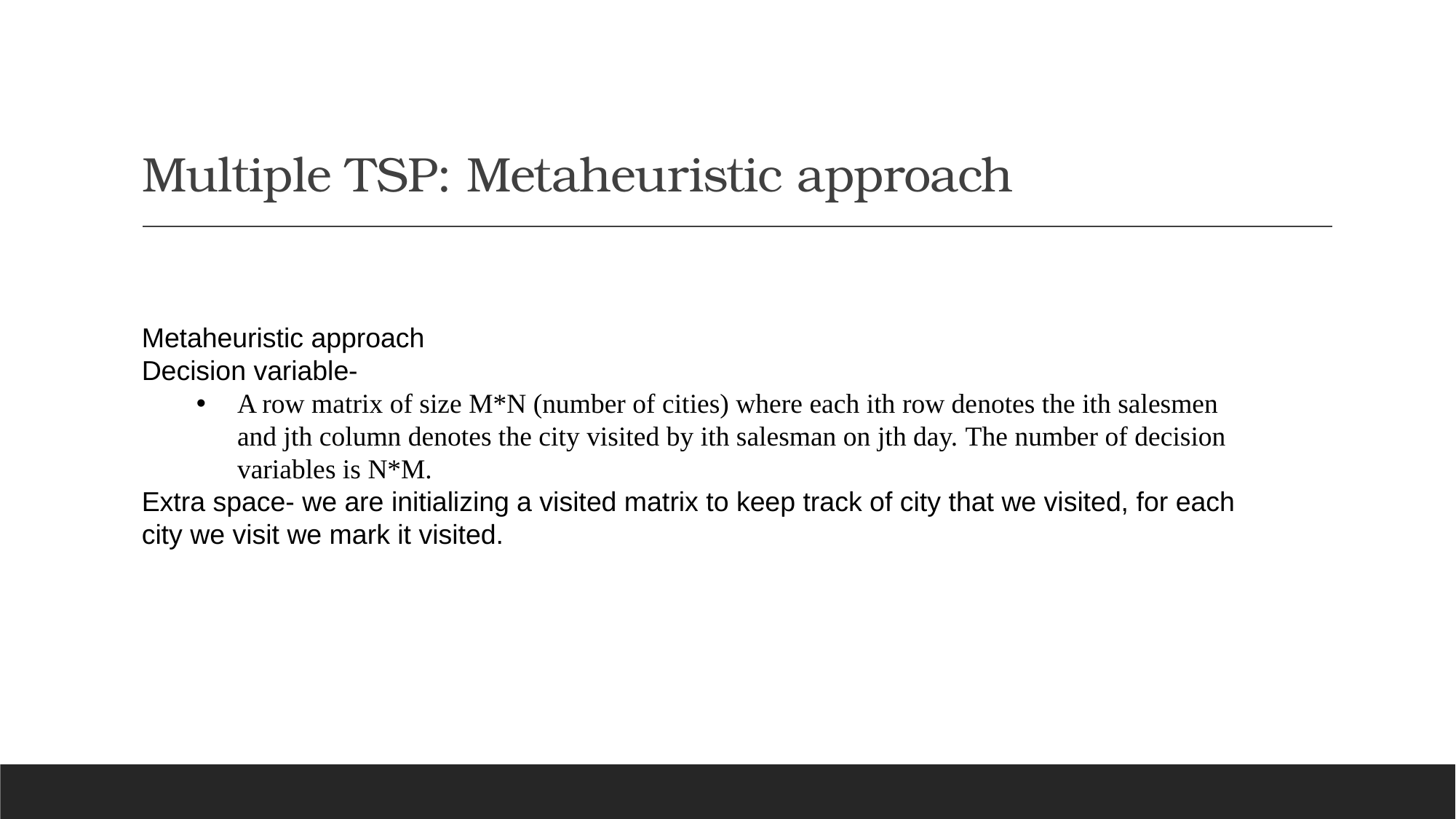

# Multiple TSP: Metaheuristic approach
Metaheuristic approach
Decision variable-
A row matrix of size M*N (number of cities) where each ith row denotes the ith salesmen and jth column denotes the city visited by ith salesman on jth day. The number of decision variables is N*M.
Extra space- we are initializing a visited matrix to keep track of city that we visited, for each city we visit we mark it visited.